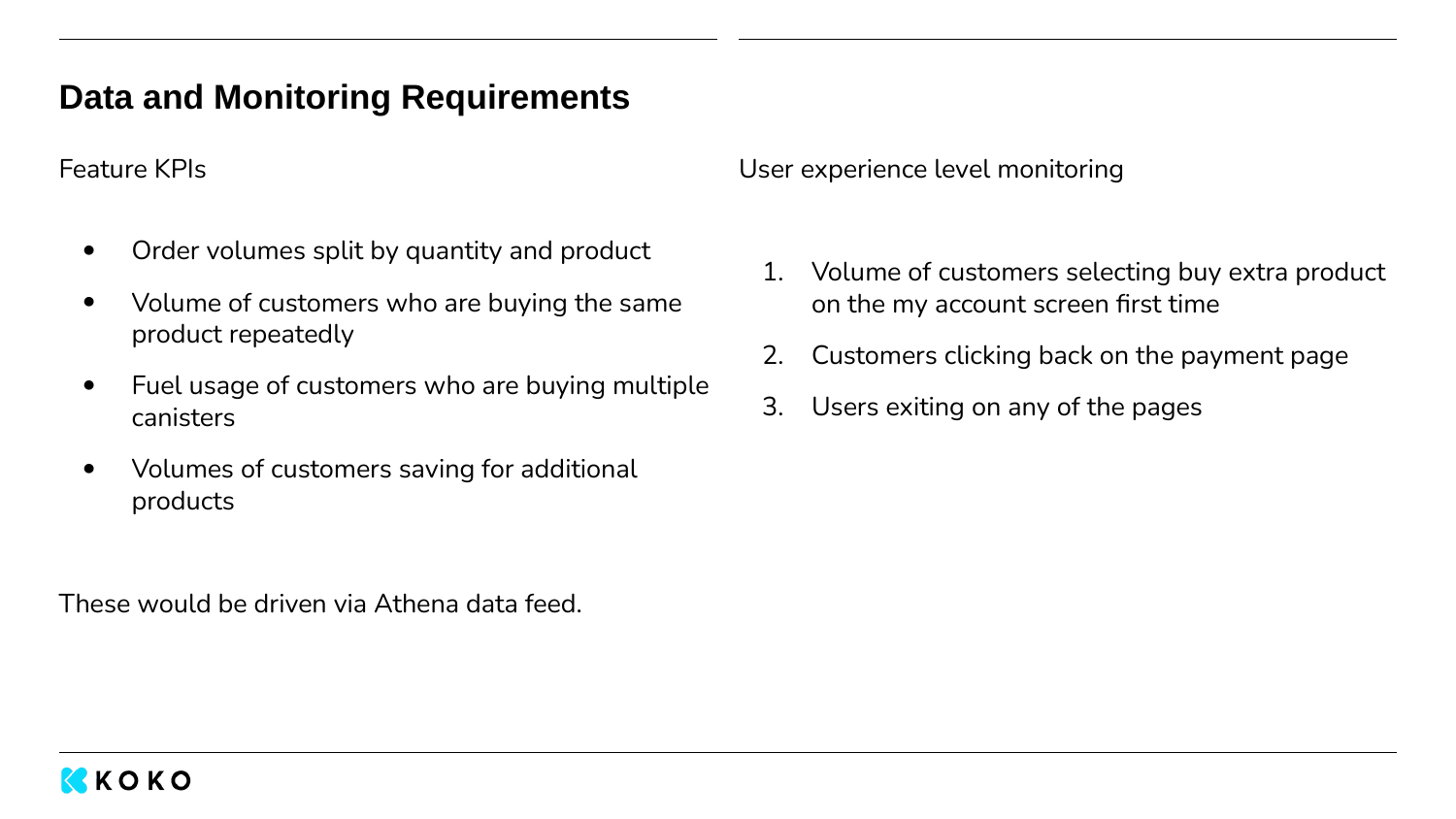

# Data and Monitoring Requirements
User experience level monitoring

Volume of customers selecting buy extra product on the my account screen first time
Customers clicking back on the payment page
Users exiting on any of the pages

Feature KPIs

Order volumes split by quantity and product
Volume of customers who are buying the same product repeatedly
Fuel usage of customers who are buying multiple canisters
Volumes of customers saving for additional products

These would be driven via Athena data feed.